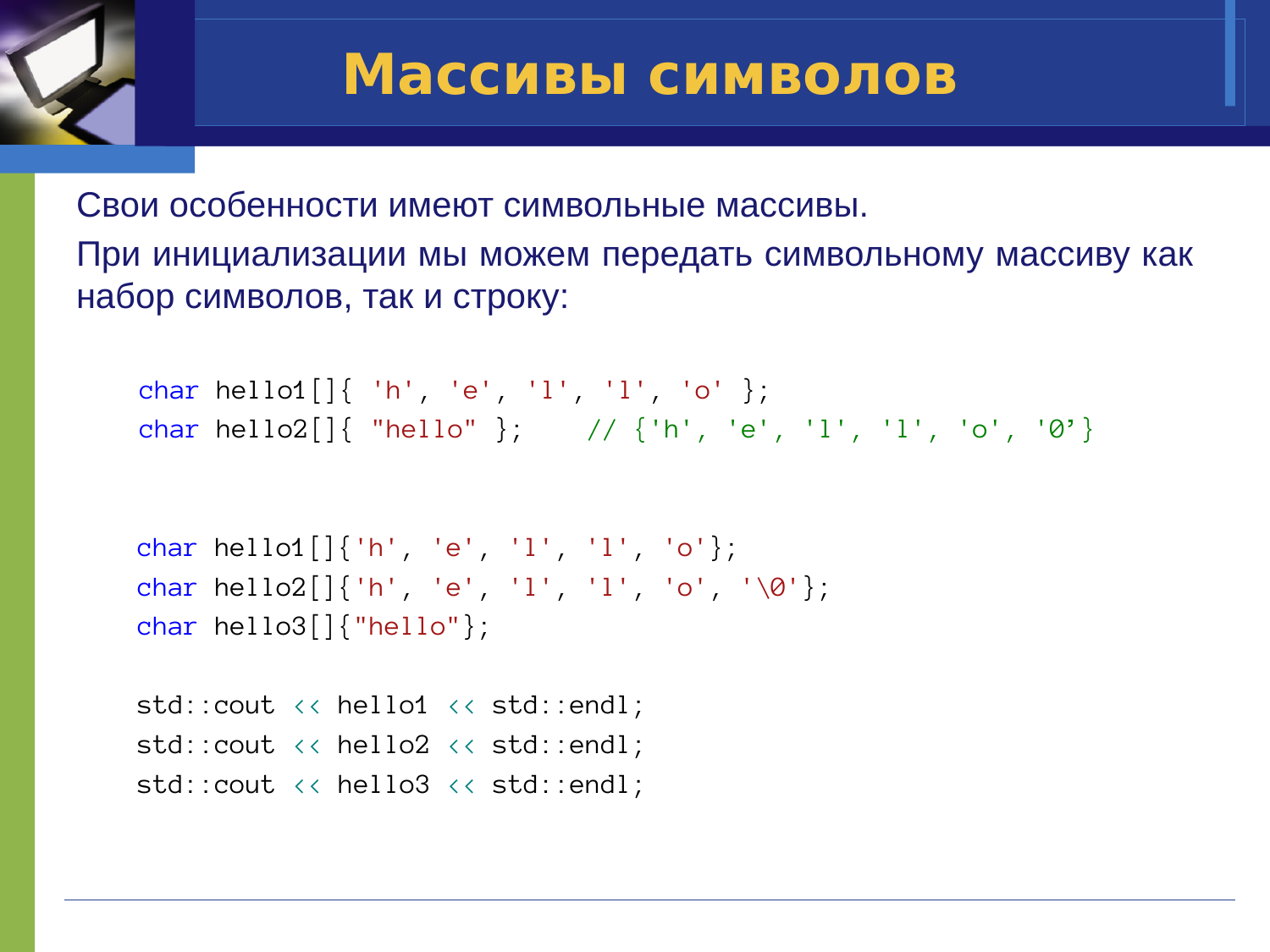

# Массивы символов
Свои особенности имеют символьные массивы.
При инициализации мы можем передать символьному массиву как набор символов, так и строку:

char hello1[]{ 'h', 'e', 'l', 'l', 'o' };
char hello2[]{ "hello" };    // {'h', 'e', 'l', 'l', 'o', '0’}

    char hello1[]{'h', 'e', 'l', 'l', 'o'};
    char hello2[]{'h', 'e', 'l', 'l', 'o', '\0'};
    char hello3[]{"hello"};

    std::cout << hello1 << std::endl;
    std::cout << hello2 << std::endl;
    std::cout << hello3 << std::endl;